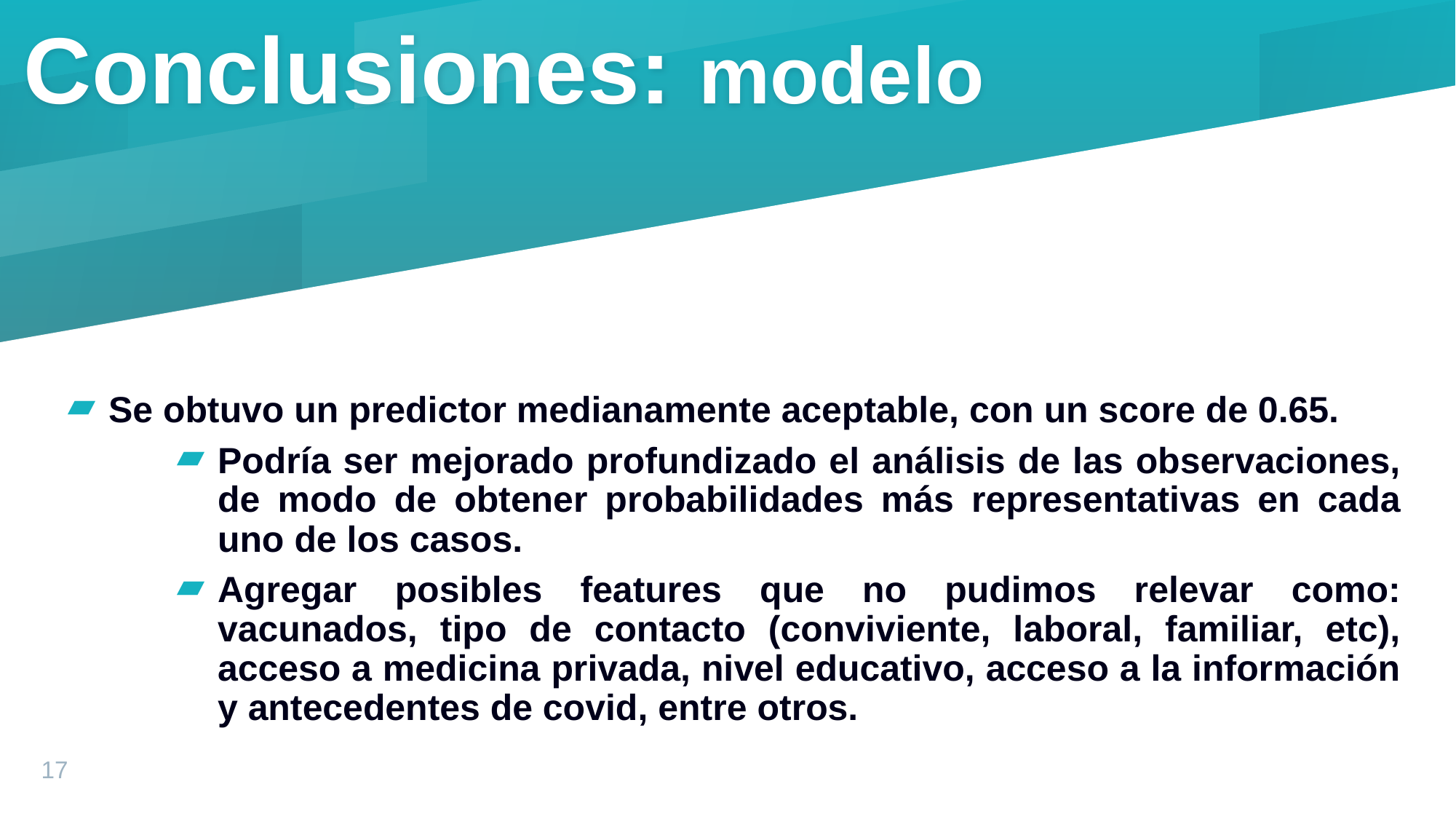

# Conclusiones: modelo

Se obtuvo un predictor medianamente aceptable, con un score de 0.65.

Podría ser mejorado profundizado el análisis de las observaciones, de modo de obtener probabilidades más representativas en cada uno de los casos.

Agregar posibles features que no pudimos relevar como: vacunados, tipo de contacto (conviviente, laboral, familiar, etc), acceso a medicina privada, nivel educativo, acceso a la información y antecedentes de covid, entre otros.
17